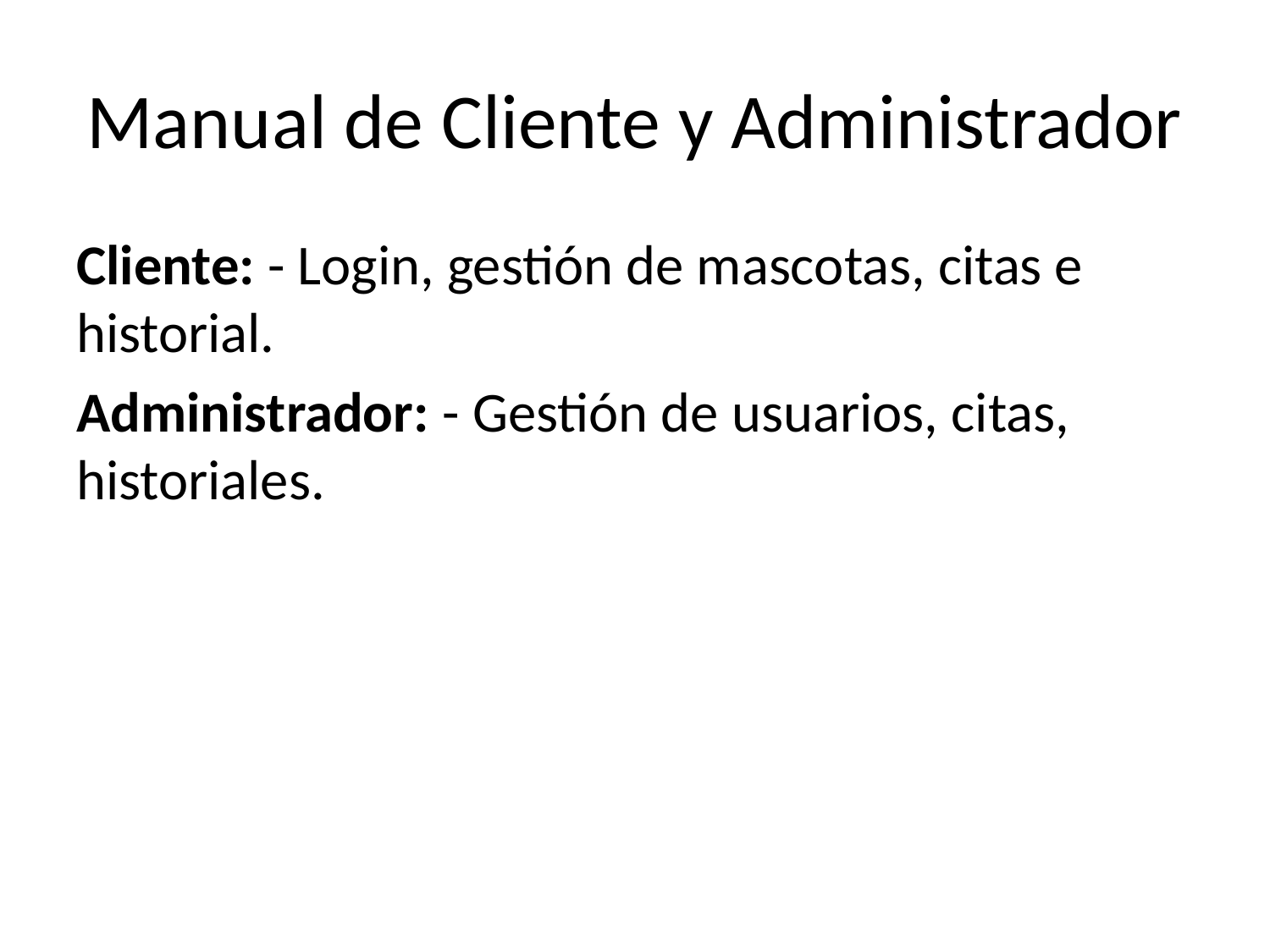

# Manual de Cliente y Administrador
Cliente: - Login, gestión de mascotas, citas e historial.
Administrador: - Gestión de usuarios, citas, historiales.